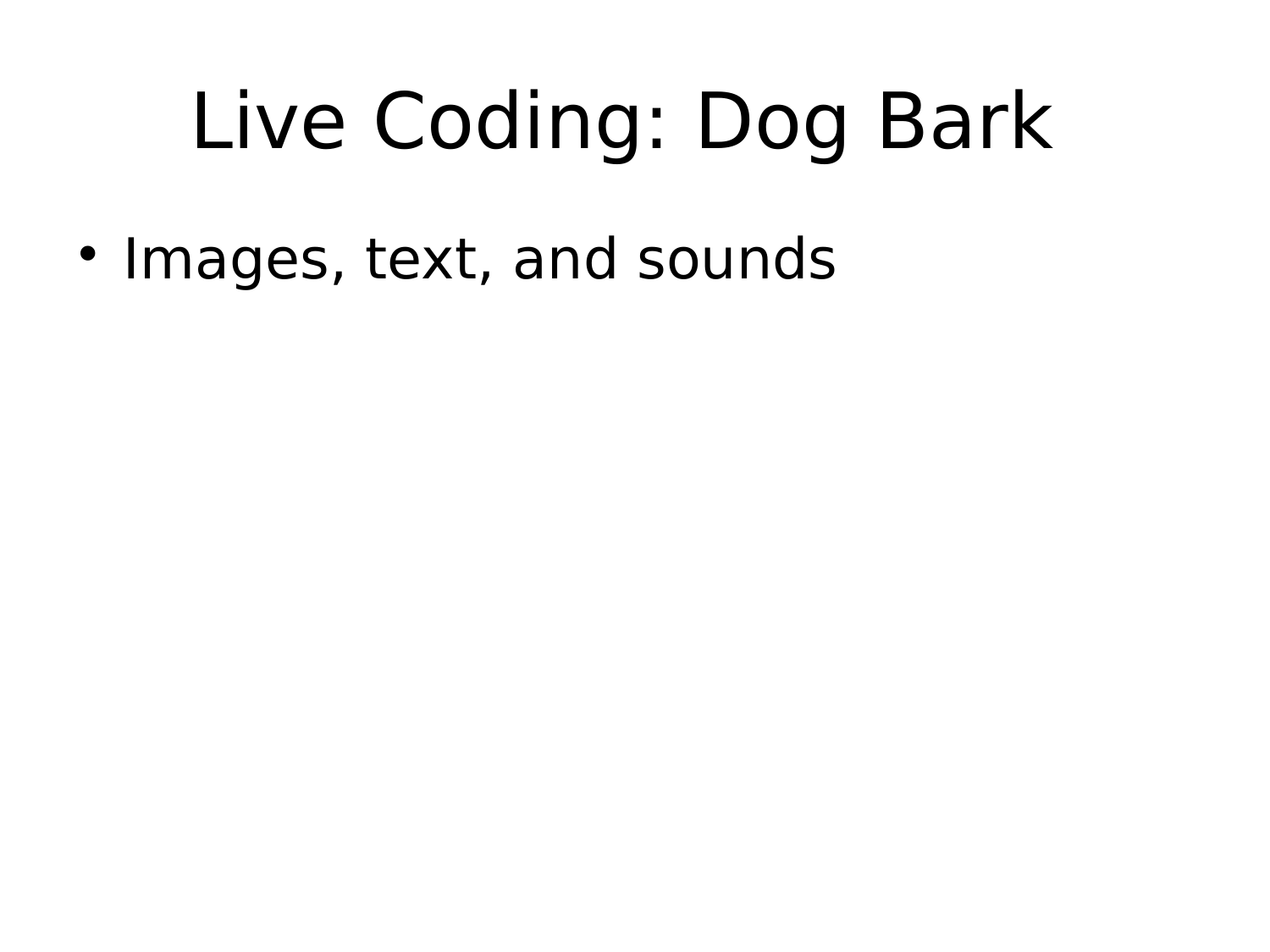

Live Coding: Dog Bark
Images, text, and sounds